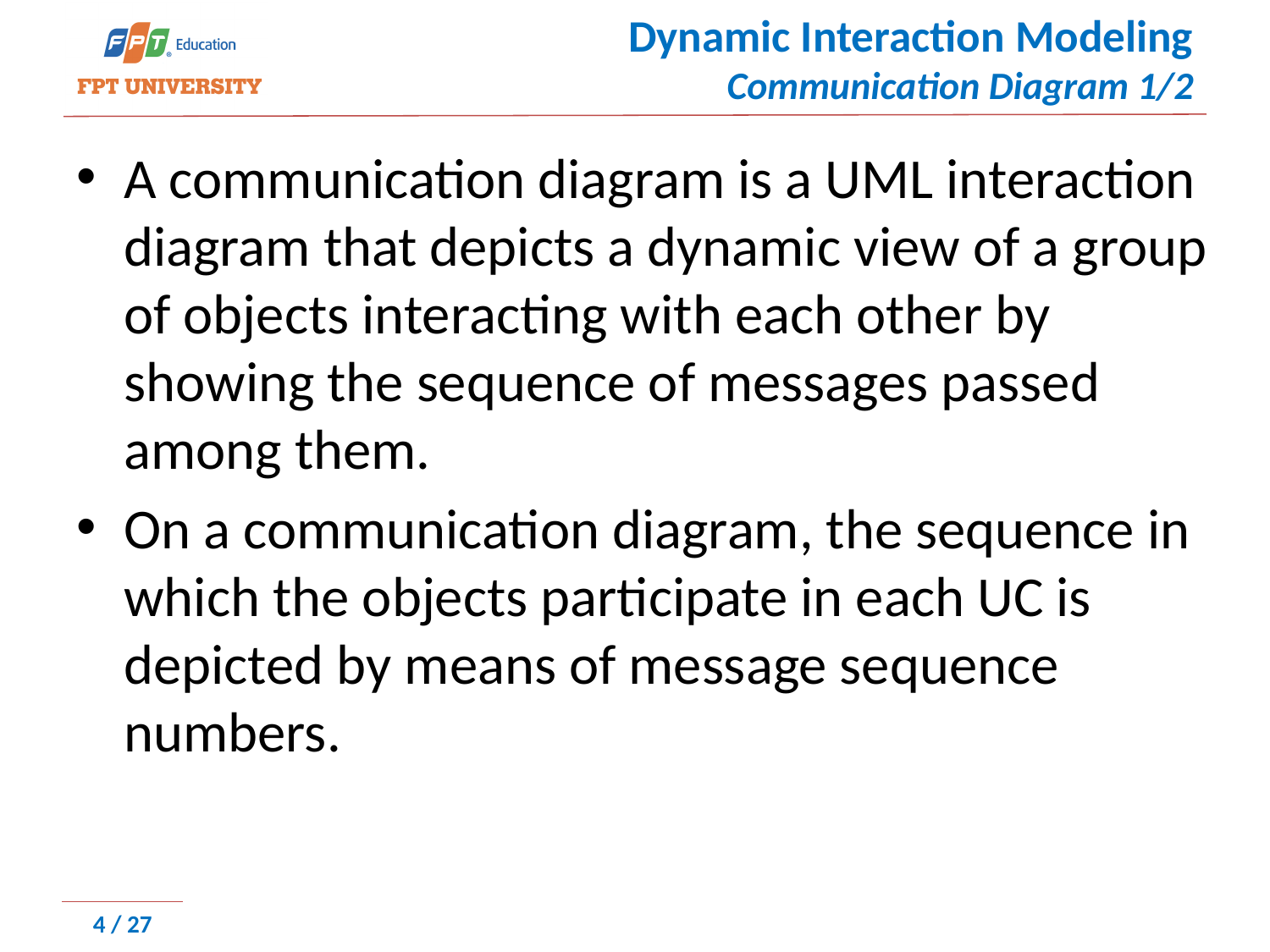

# Dynamic Interaction Modeling Communication Diagram 1/2
A communication diagram is a UML interaction diagram that depicts a dynamic view of a group of objects interacting with each other by showing the sequence of messages passed among them.
On a communication diagram, the sequence in which the objects participate in each UC is depicted by means of message sequence numbers.